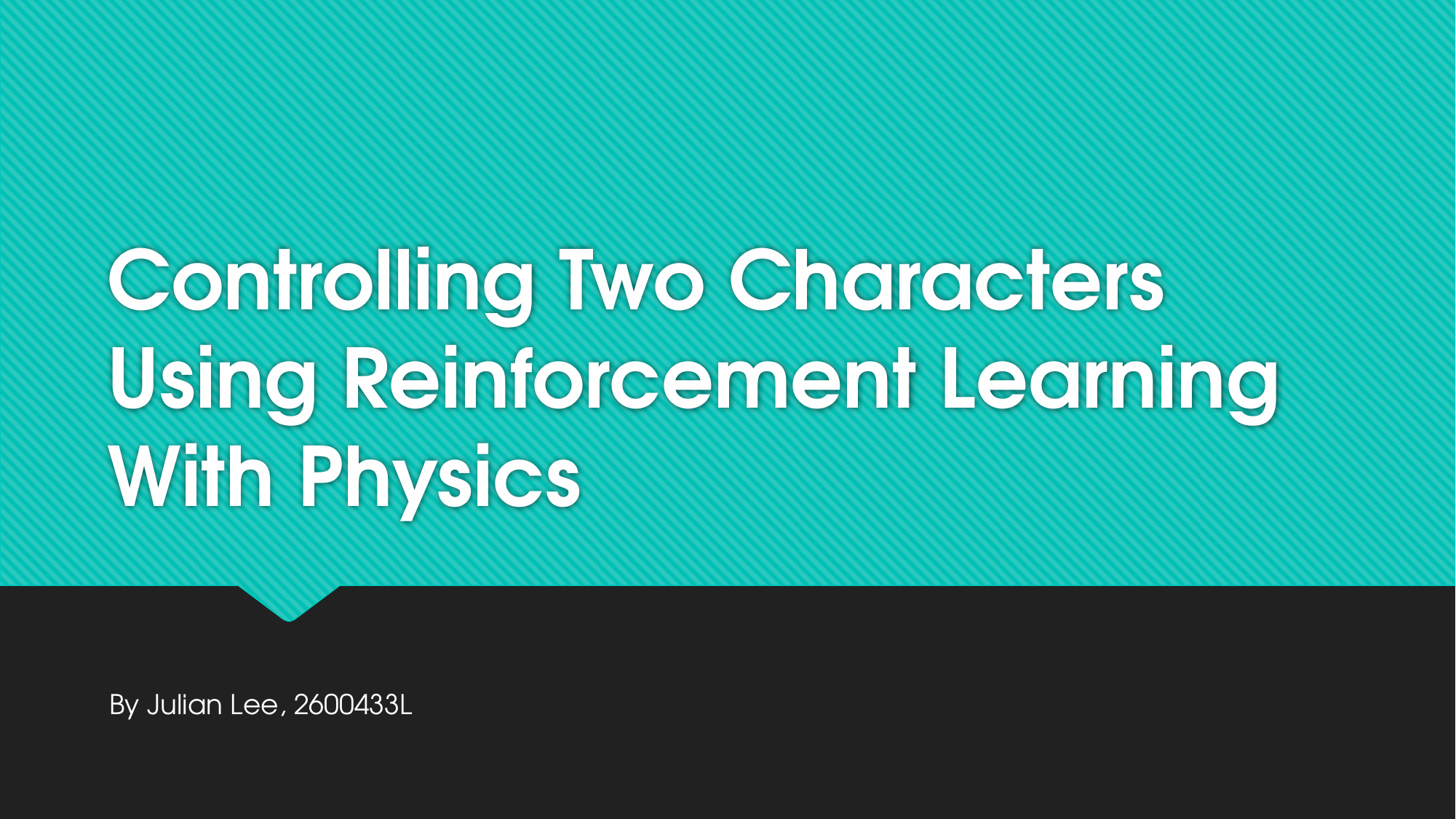

# Controlling Two Characters Using Reinforcement Learning With Physics
By Julian Lee, 2600433L